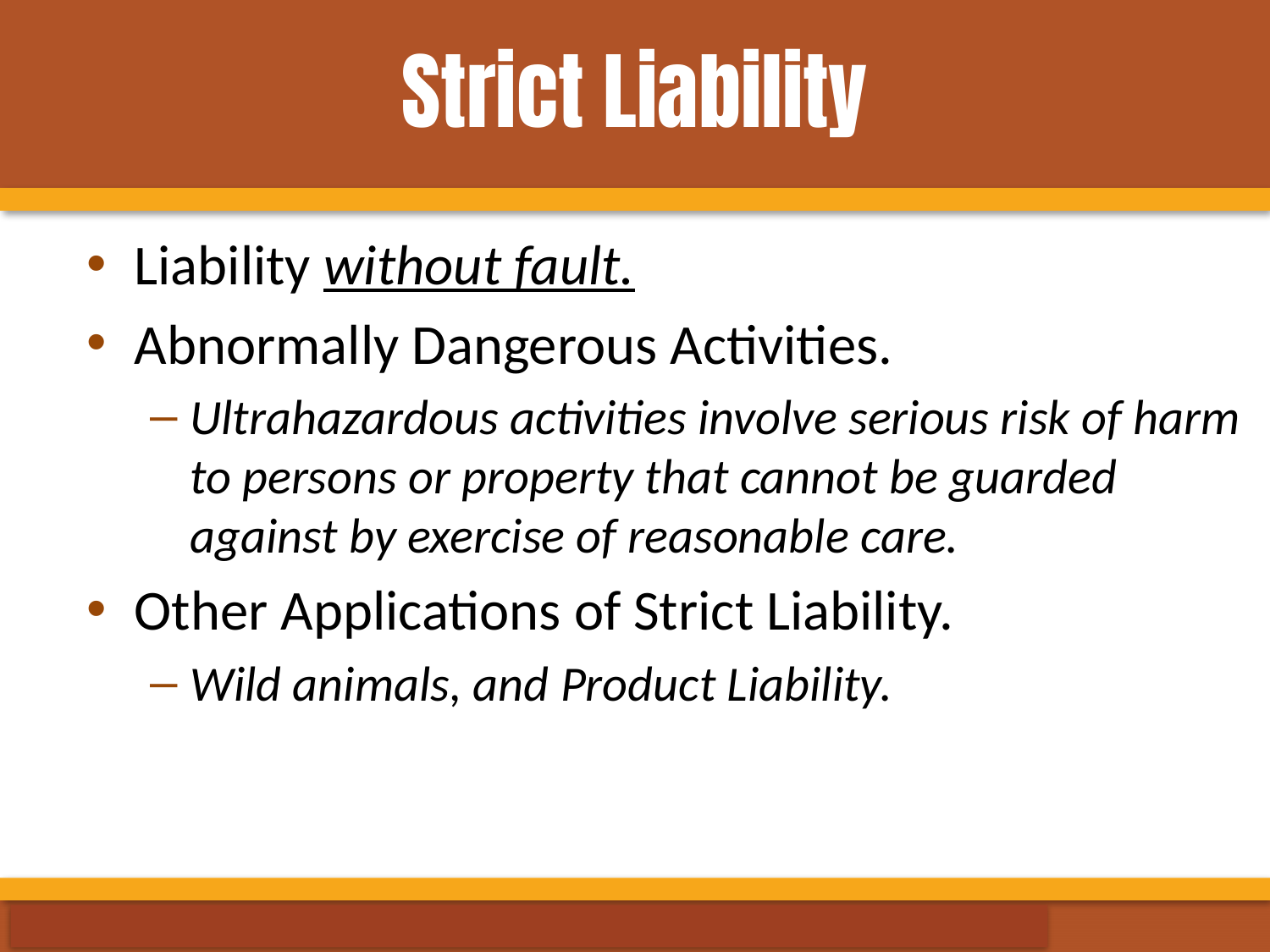

# Strict Liability
Liability without fault.
Abnormally Dangerous Activities.
Ultrahazardous activities involve serious risk of harm to persons or property that cannot be guarded against by exercise of reasonable care.
Other Applications of Strict Liability.
Wild animals, and Product Liability.